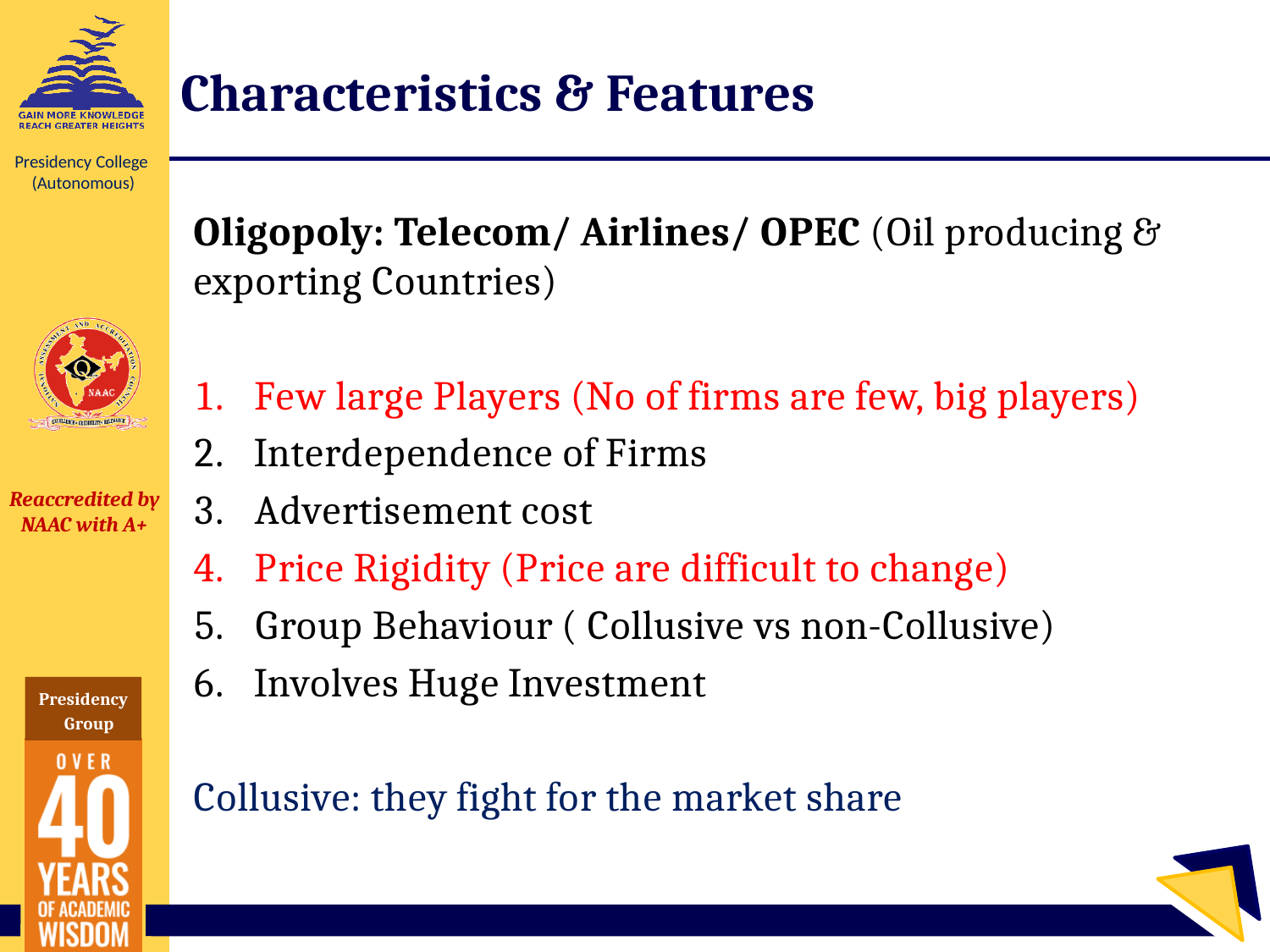

# Characteristics & Features
Oligopoly: Telecom/ Airlines/ OPEC (Oil producing & exporting Countries)

Few large Players (No of firms are few, big players)
Interdependence of Firms
Advertisement cost
Price Rigidity (Price are difficult to change)
Group Behaviour ( Collusive vs non-Collusive)
Involves Huge Investment

Collusive: they fight for the market share